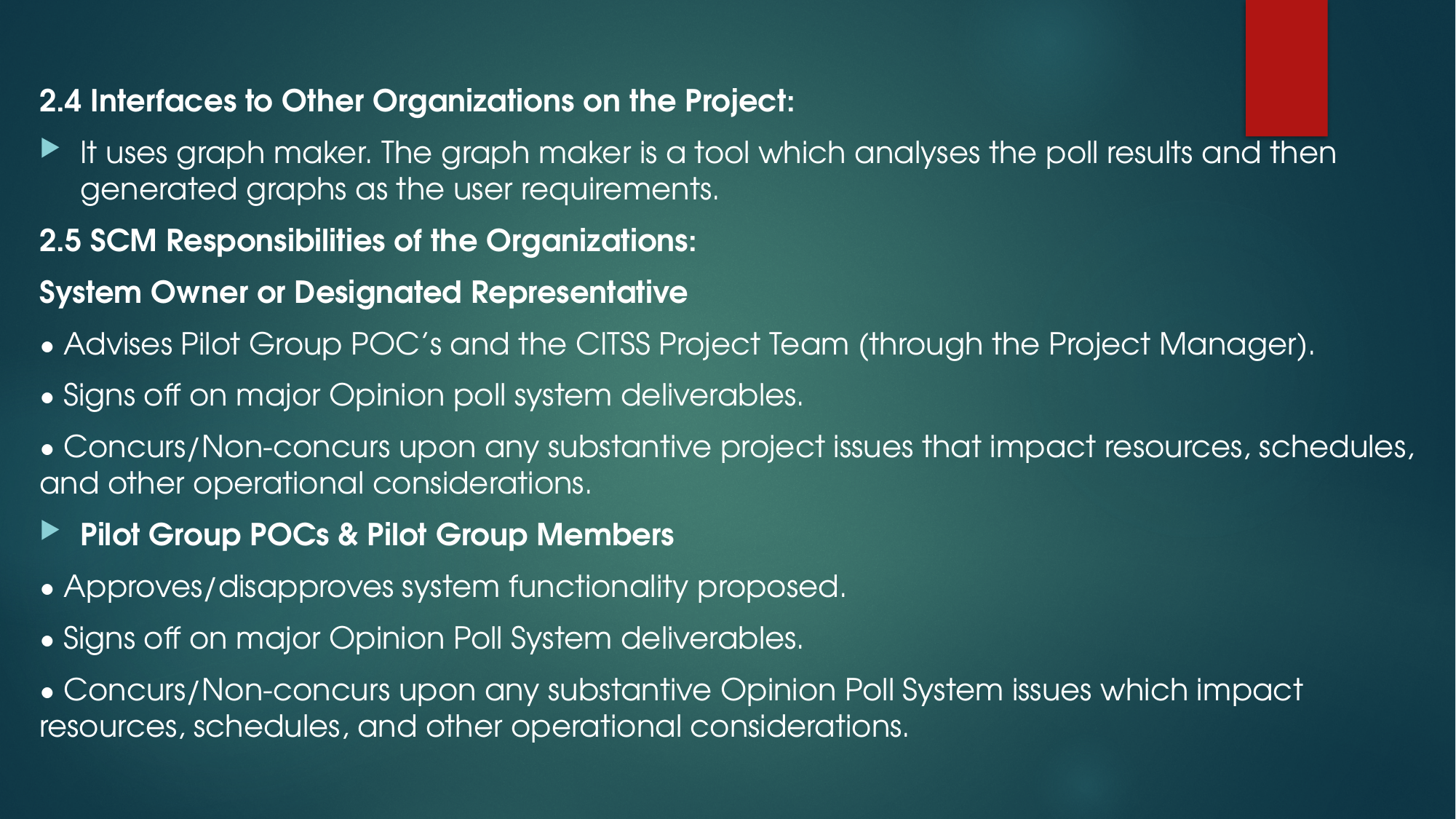

2.4 Interfaces to Other Organizations on the Project:
It uses graph maker. The graph maker is a tool which analyses the poll results and then generated graphs as the user requirements.
2.5 SCM Responsibilities of the Organizations:
System Owner or Designated Representative
• Advises Pilot Group POC’s and the CITSS Project Team (through the Project Manager).
• Signs off on major Opinion poll system deliverables.
• Concurs/Non-concurs upon any substantive project issues that impact resources, schedules, and other operational considerations.
Pilot Group POCs & Pilot Group Members
• Approves/disapproves system functionality proposed.
• Signs off on major Opinion Poll System deliverables.
• Concurs/Non-concurs upon any substantive Opinion Poll System issues which impact resources, schedules, and other operational considerations.